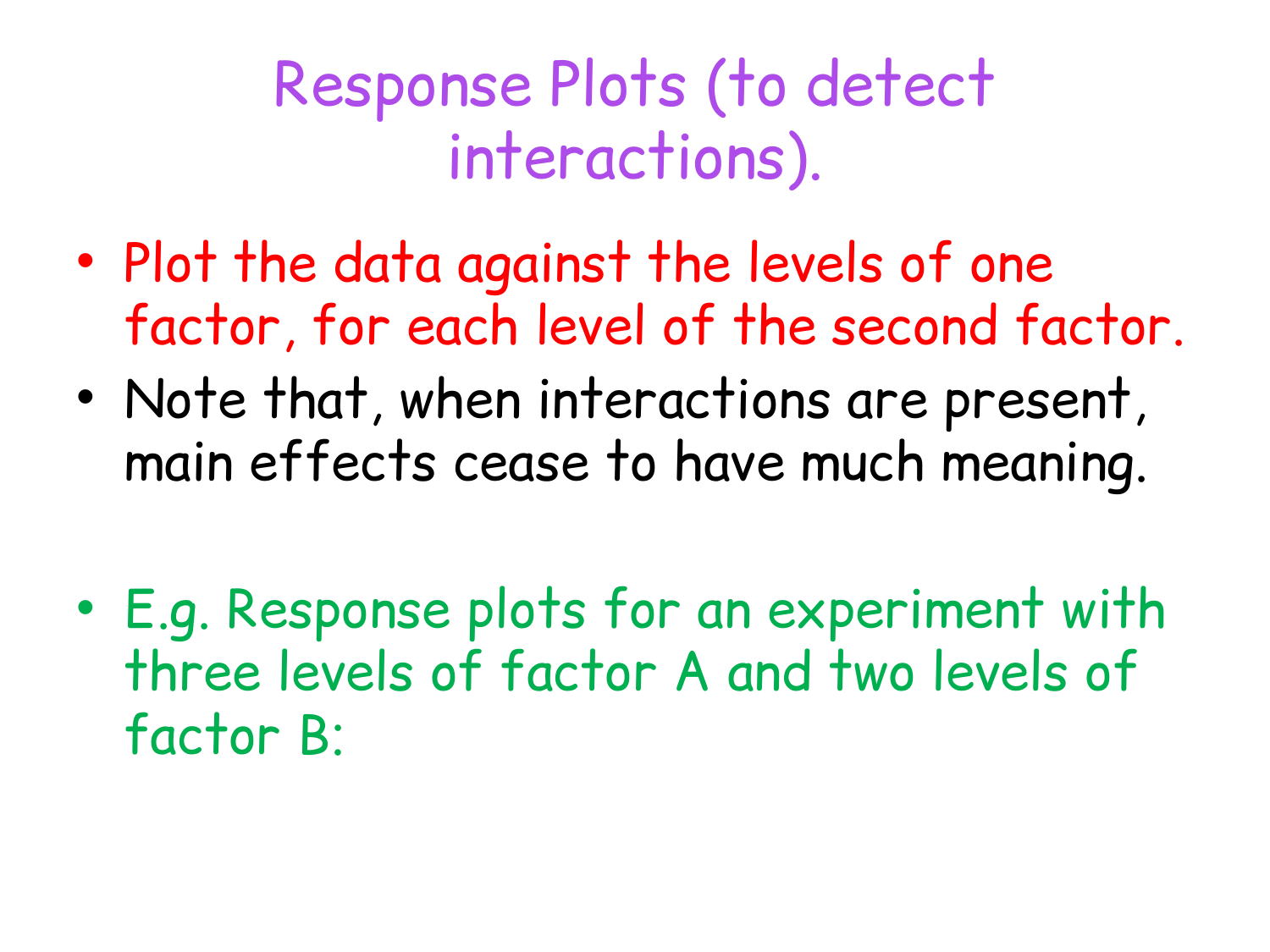

# Response Plots (to detect interactions).
Plot the data against the levels of one factor, for each level of the second factor.
Note that, when interactions are present, main effects cease to have much meaning.

E.g. Response plots for an experiment with three levels of factor A and two levels of factor B: